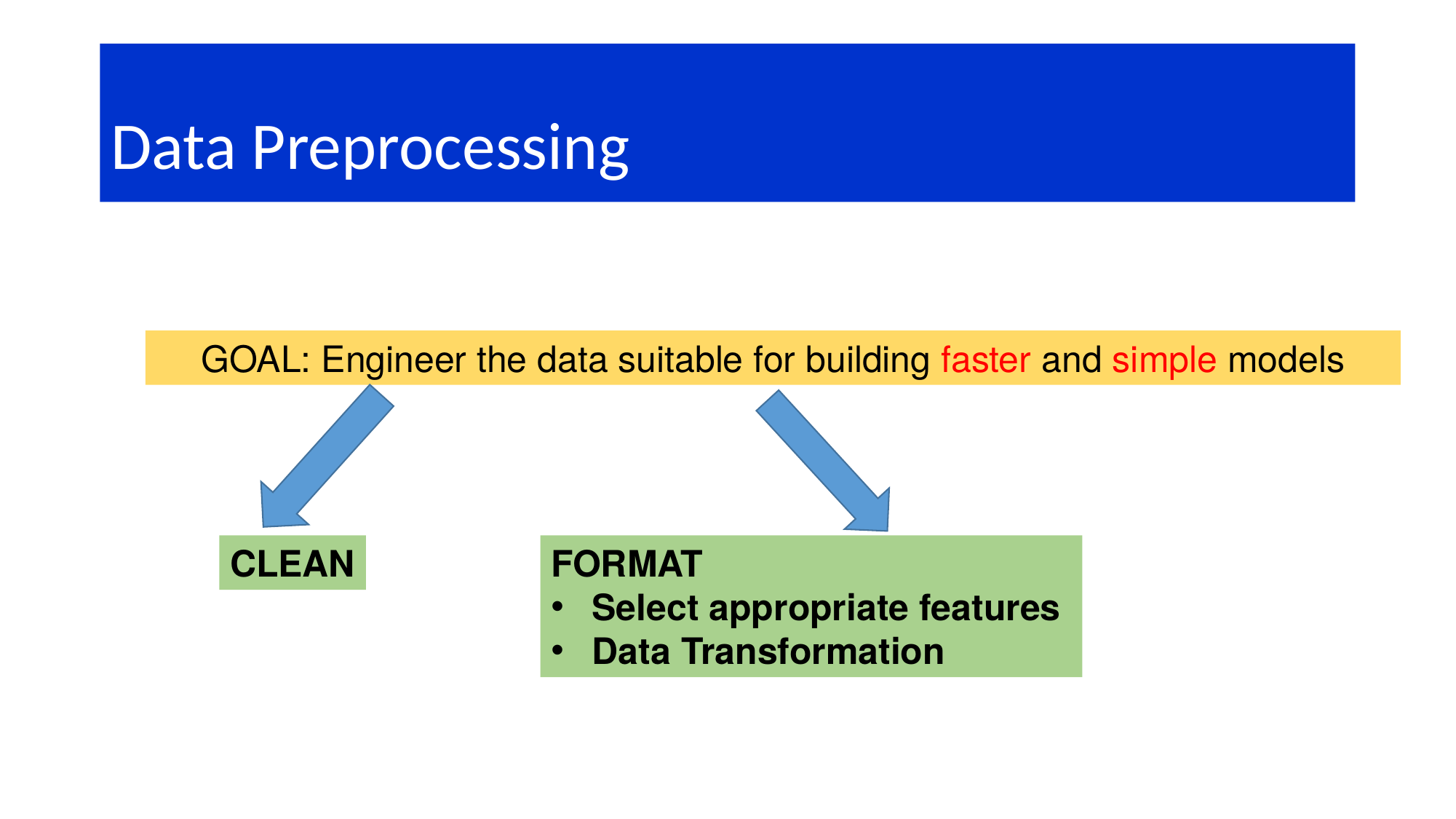

# Data Preprocessing
GOAL: Engineer the data suitable for building faster and simple models

CLEAN
FORMAT
Select appropriate features
Data Transformation